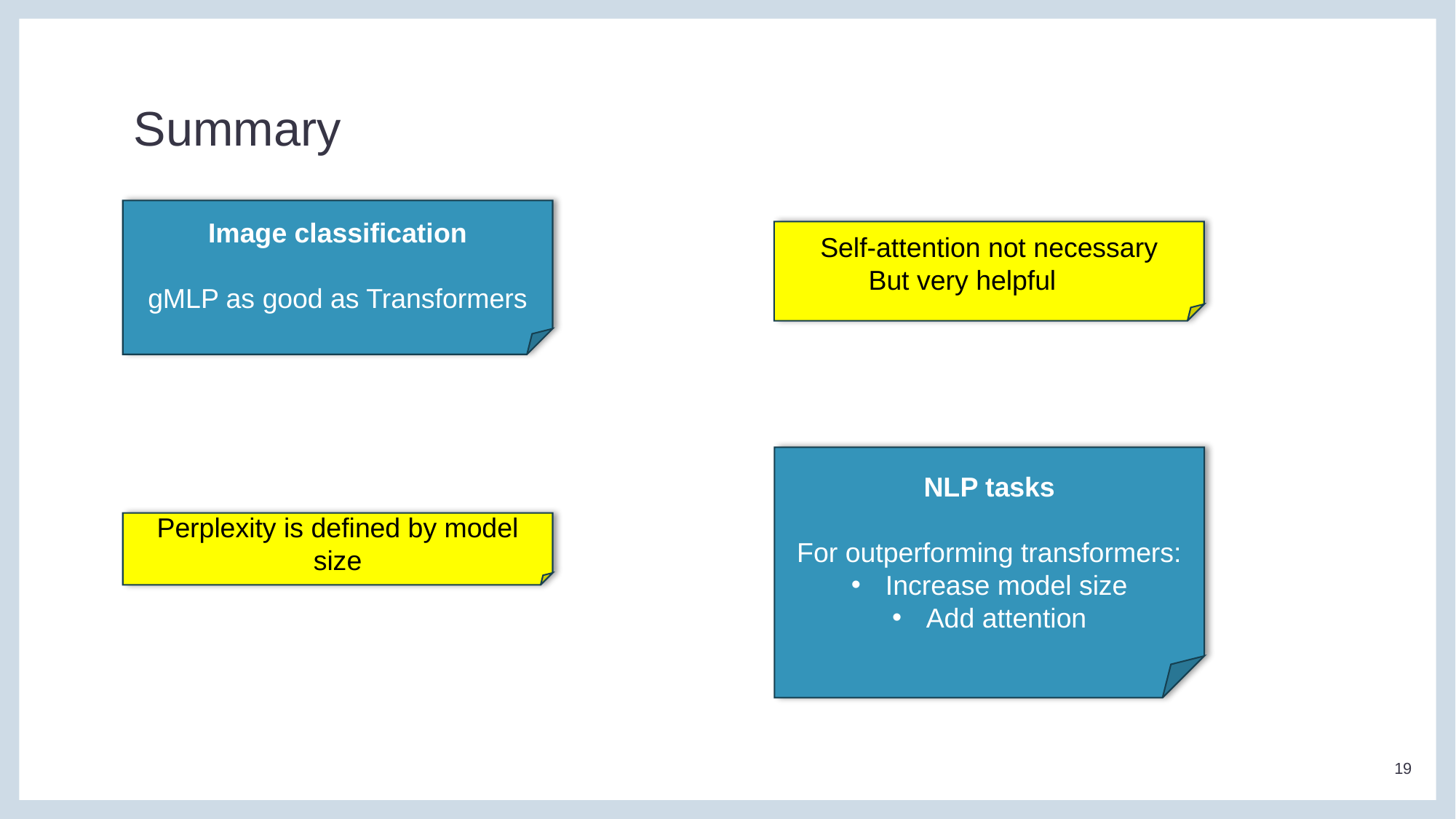

# Summary
Image classification

gMLP as good as Transformers
Self-attention not necessary
But very helpful
NLP tasks

For outperforming transformers:
Increase model size
Add attention
Perplexity is defined by model size
19